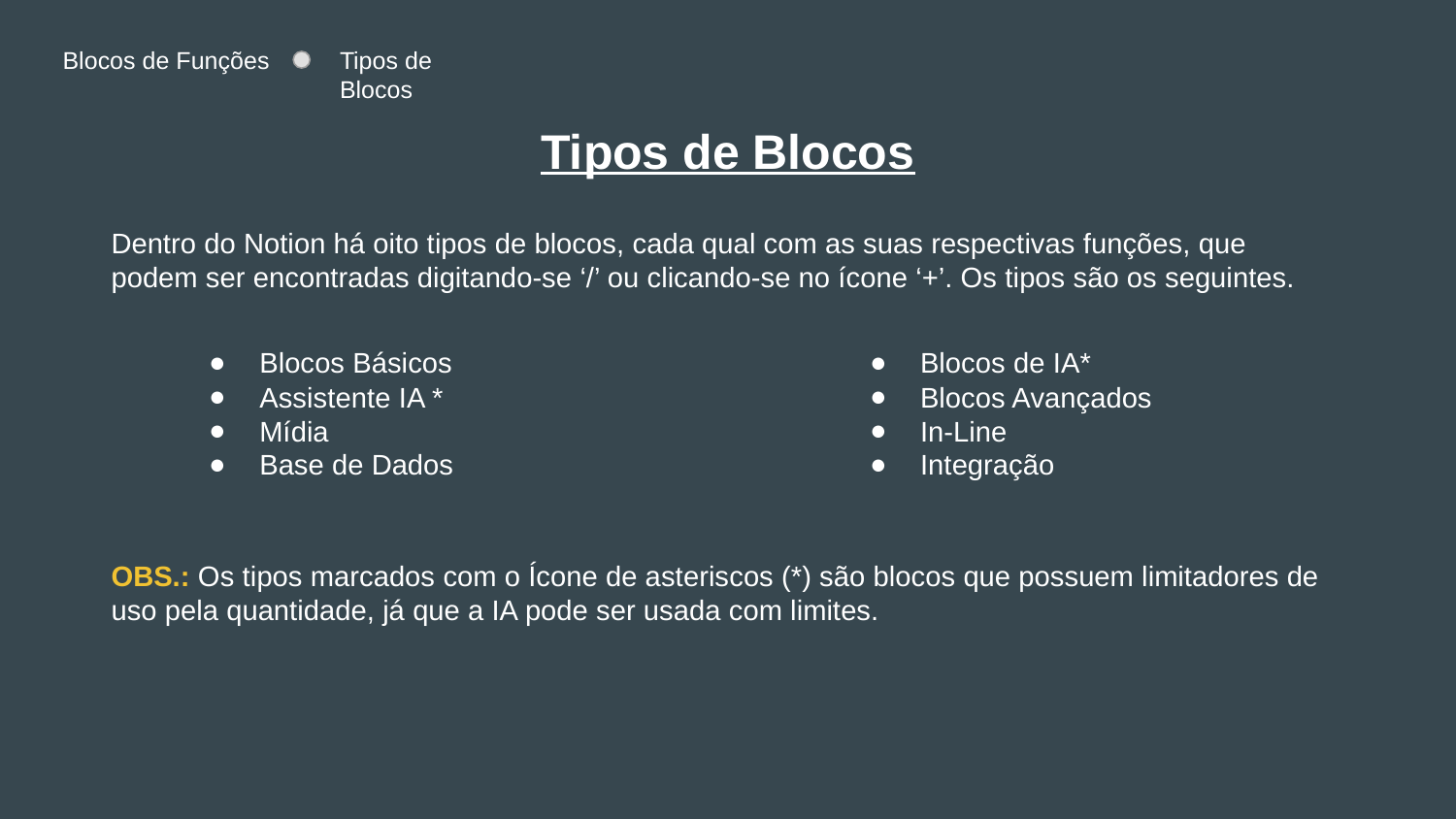

Blocos de Funções
Tipos de Blocos

Tipos de Blocos
Dentro do Notion há oito tipos de blocos, cada qual com as suas respectivas funções, que podem ser encontradas digitando-se ‘/’ ou clicando-se no ícone ‘+’. Os tipos são os seguintes.

Blocos Básicos
Assistente IA *
Mídia
Base de Dados
Blocos de IA*
Blocos Avançados
In-Line
Integração
OBS.: Os tipos marcados com o Ícone de asteriscos (*) são blocos que possuem limitadores de uso pela quantidade, já que a IA pode ser usada com limites.